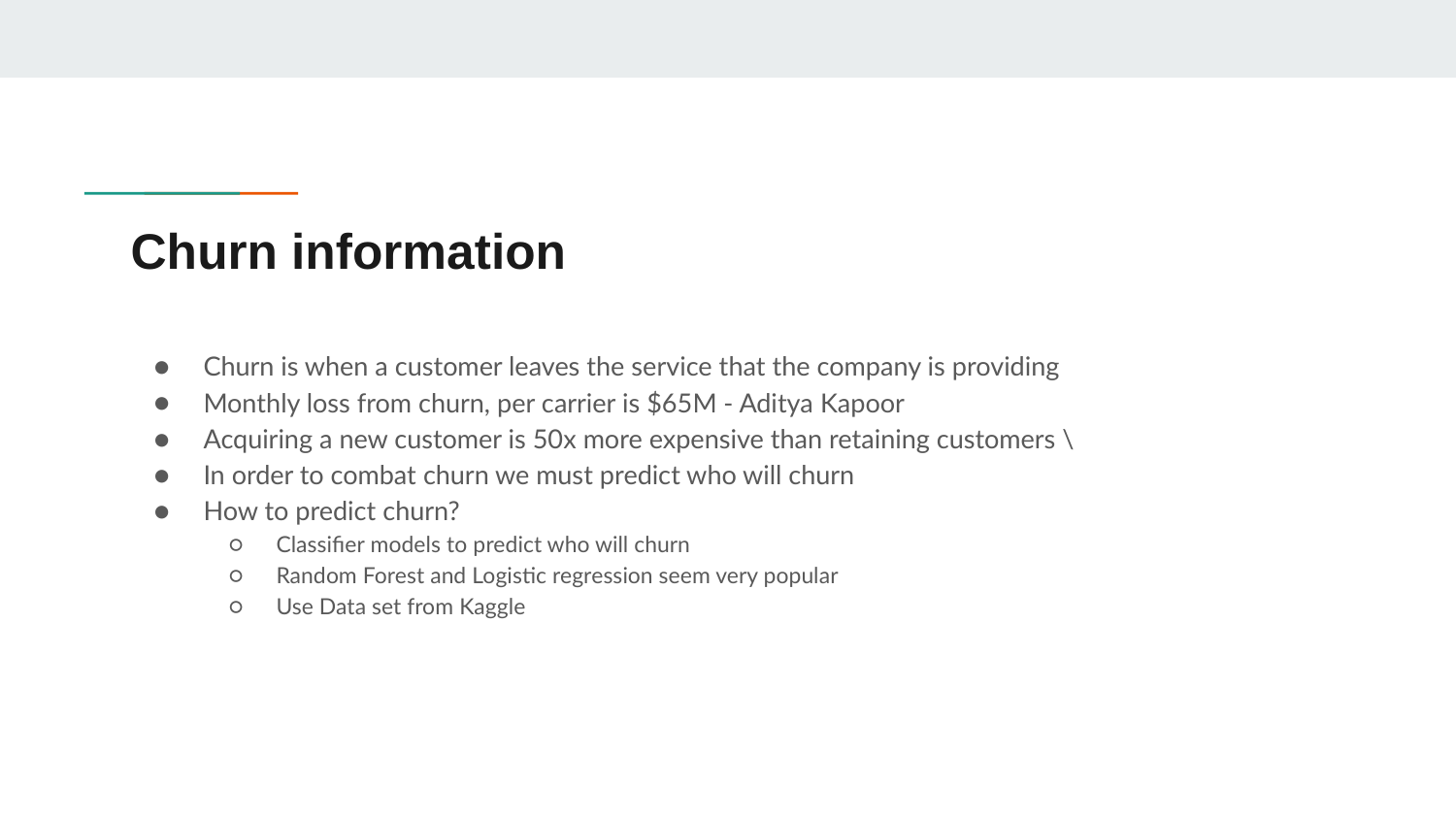

# Churn information
Churn is when a customer leaves the service that the company is providing
Monthly loss from churn, per carrier is $65M - Aditya Kapoor
Acquiring a new customer is 50x more expensive than retaining customers \
In order to combat churn we must predict who will churn
How to predict churn?
Classifier models to predict who will churn
Random Forest and Logistic regression seem very popular
Use Data set from Kaggle